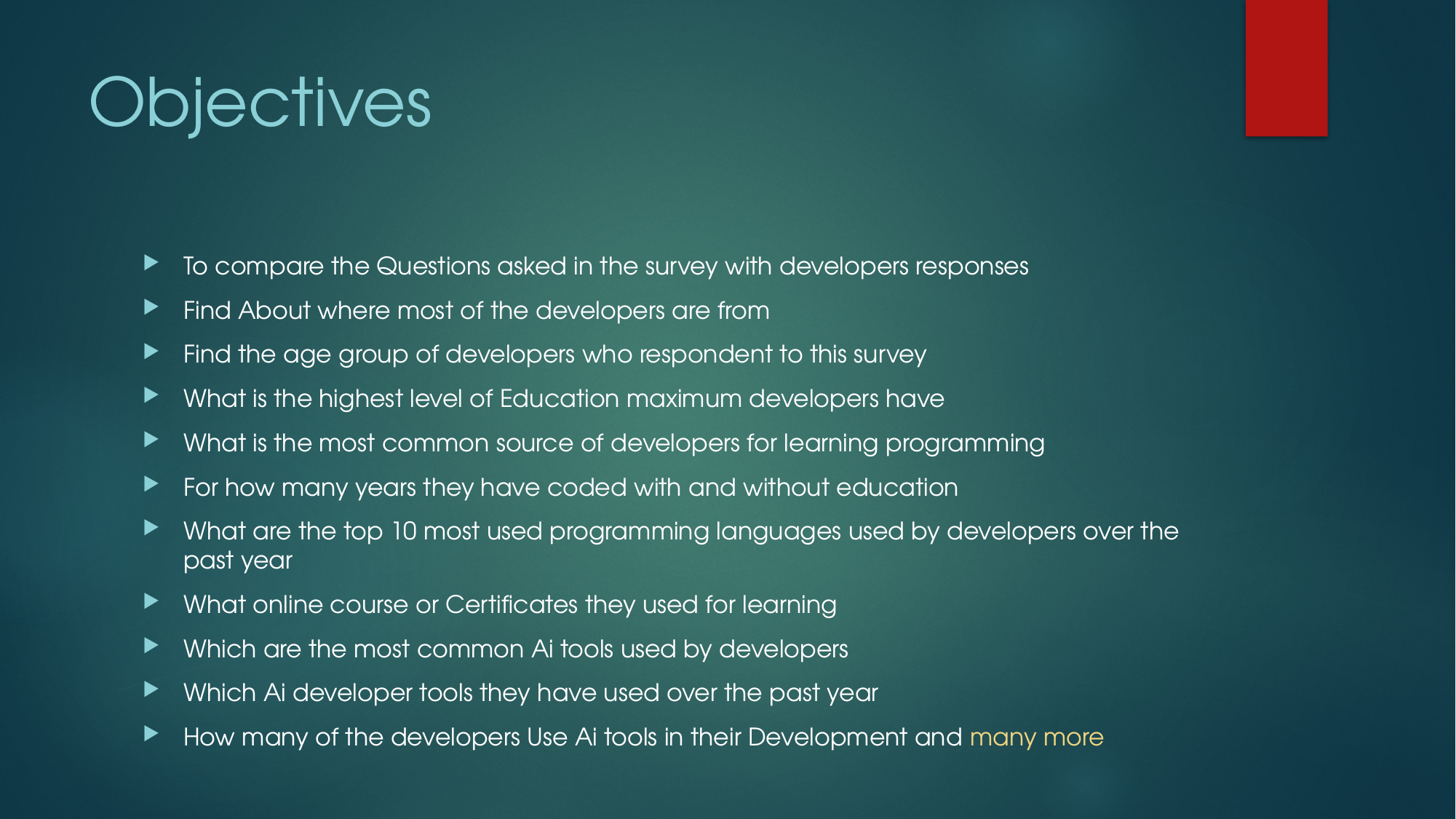

# Objectives
To compare the Questions asked in the survey with developers responses
Find About where most of the developers are from
Find the age group of developers who respondent to this survey
What is the highest level of Education maximum developers have
What is the most common source of developers for learning programming
For how many years they have coded with and without education
What are the top 10 most used programming languages used by developers over the past year
What online course or Certificates they used for learning
Which are the most common Ai tools used by developers
Which Ai developer tools they have used over the past year
How many of the developers Use Ai tools in their Development and many more